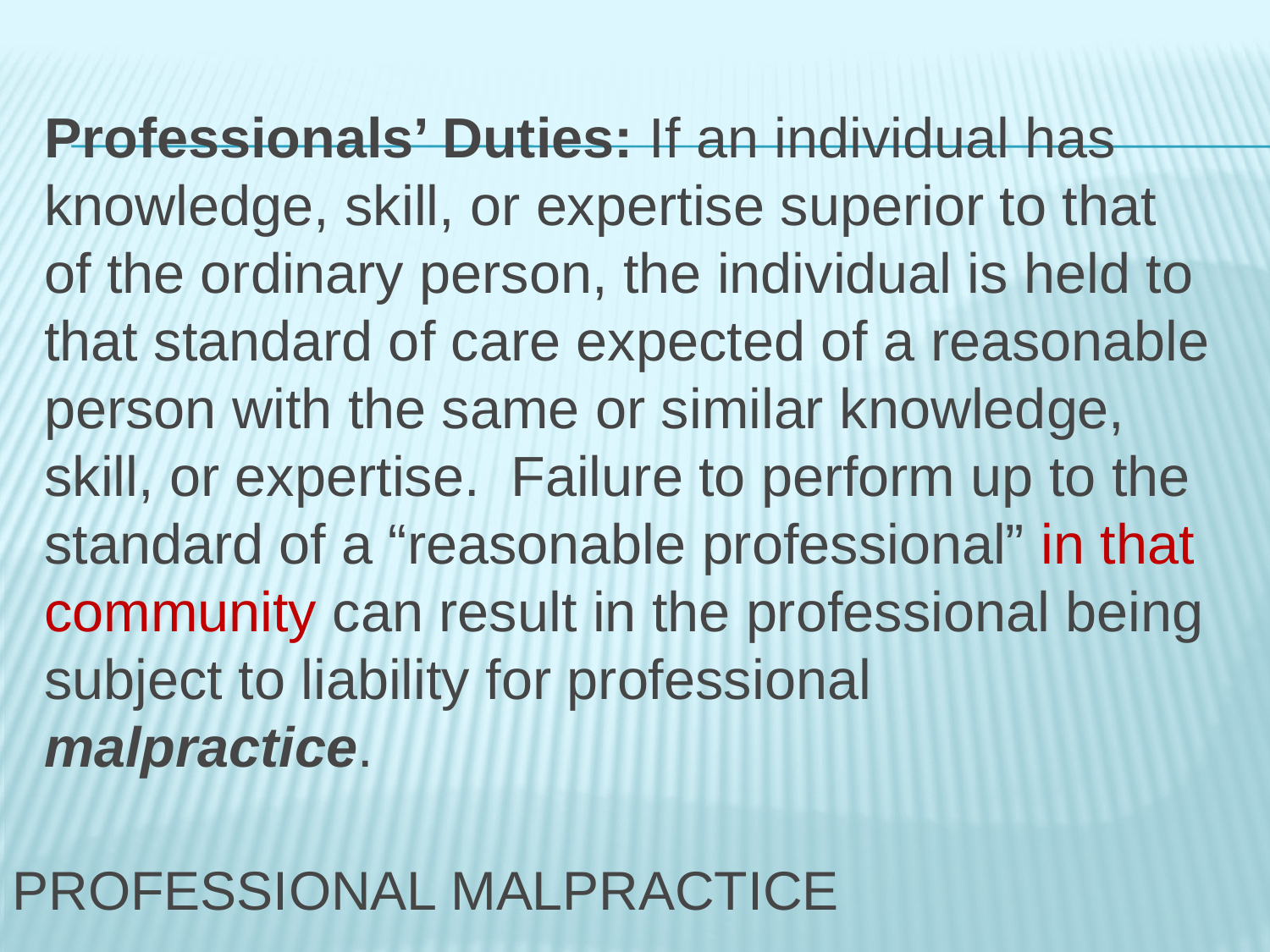

Professionals’ Duties: If an individual has knowledge, skill, or expertise superior to that of the ordinary person, the individual is held to that standard of care expected of a reasonable person with the same or similar knowledge, skill, or expertise.  Failure to perform up to the standard of a “reasonable professional” in that community can result in the professional being subject to liability for professional malpractice.
# Professional Malpractice